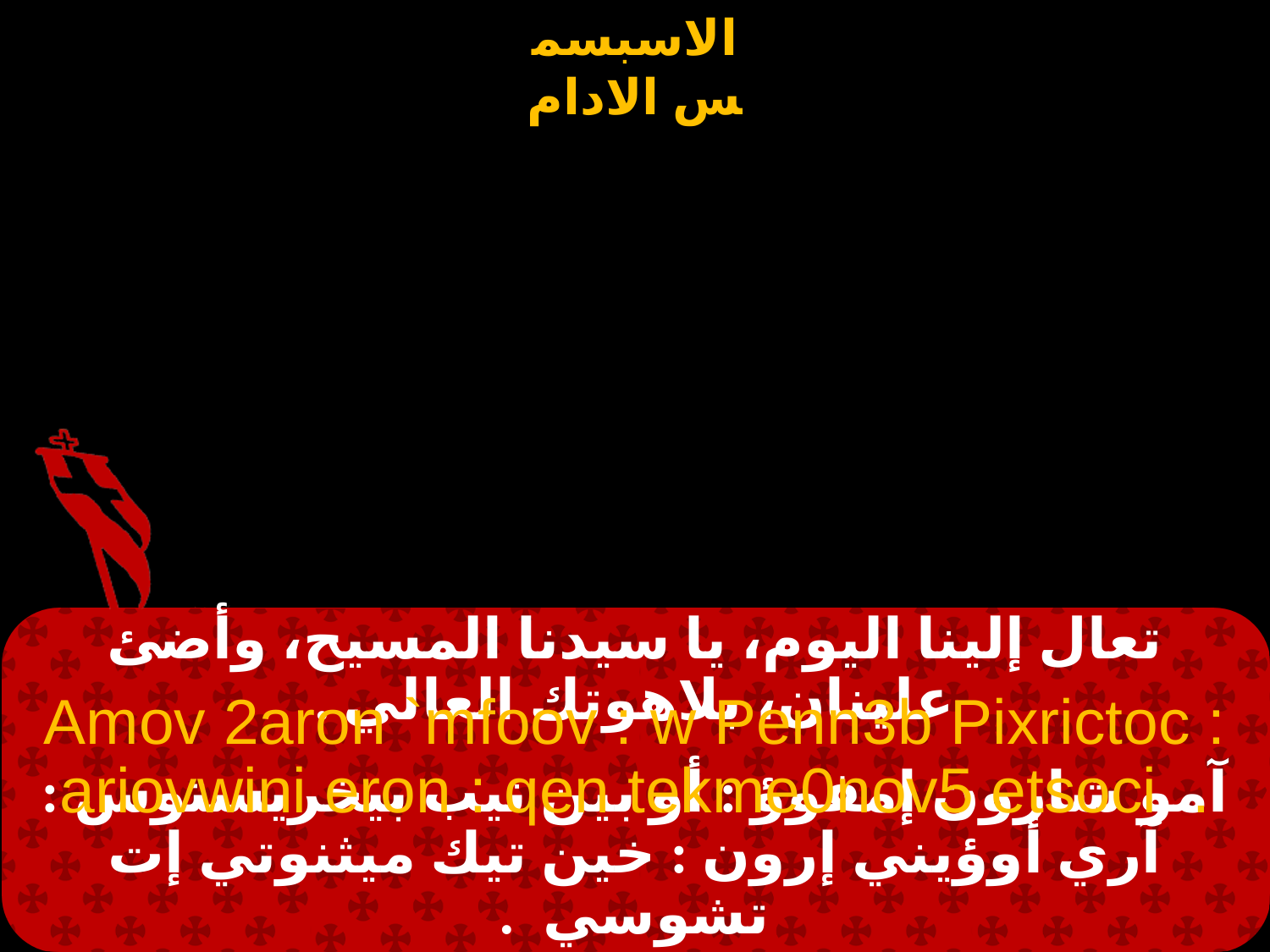

الاسبسمس الادام
# تعال إلينا اليوم، يا سيدنا المسيح، وأضئ علينان، بلاهوتك العالي .
Amov 2aron `mfoov : w Penn3b Pixrictoc : ariovwini eron : qen tekme0nov5 etsoci  .
آمو شارون إمفوؤ : أو بين نيب بيخريستوس : آري أوؤيني إرون : خين تيك ميثنوتي إت تشوسي  .